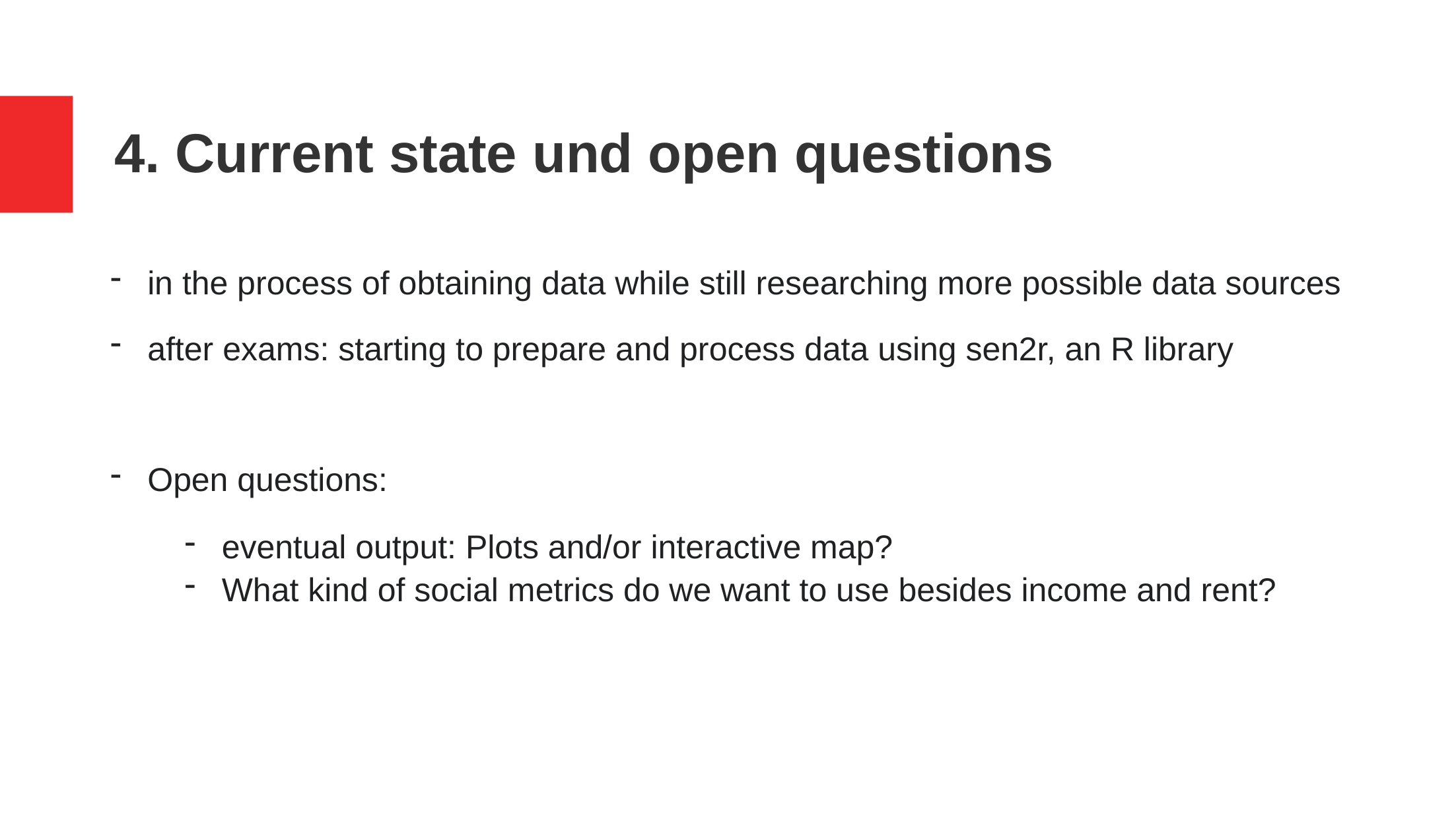

# 4. Current state und open questions
in the process of obtaining data while still researching more possible data sources
after exams: starting to prepare and process data using sen2r, an R library

Open questions:
eventual output: Plots and/or interactive map?
What kind of social metrics do we want to use besides income and rent?